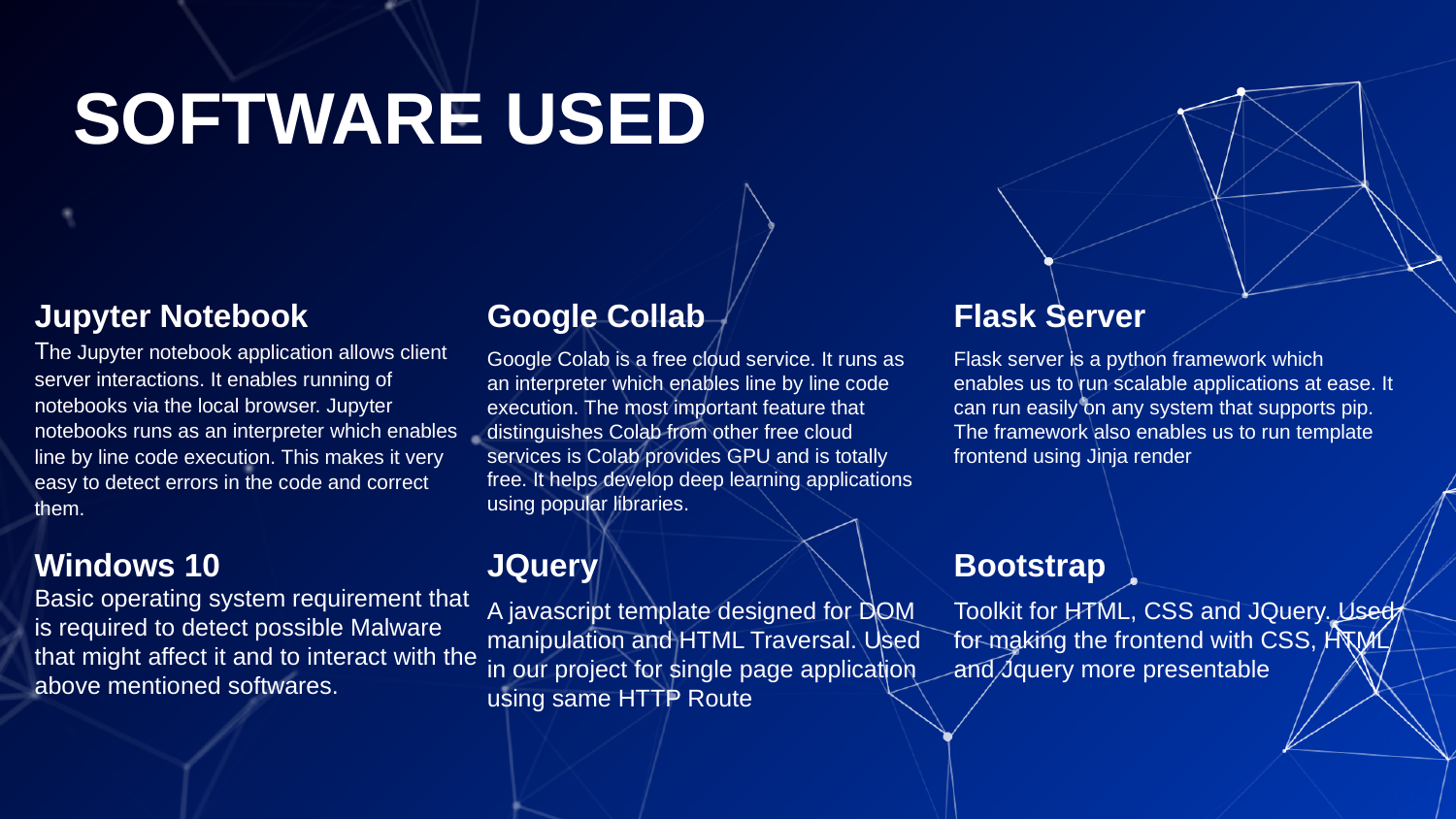

# SOFTWARE USED
Jupyter Notebook
The Jupyter notebook application allows client server interactions. It enables running of notebooks via the local browser. Jupyter notebooks runs as an interpreter which enables line by line code execution. This makes it very easy to detect errors in the code and correct them.
Google Collab
Google Colab is a free cloud service. It runs as an interpreter which enables line by line code execution. The most important feature that distinguishes Colab from other free cloud services is Colab provides GPU and is totally free. It helps develop deep learning applications using popular libraries.

Flask Server
Flask server is a python framework which enables us to run scalable applications at ease. It can run easily on any system that supports pip. The framework also enables us to run template frontend using Jinja render
Windows 10
Basic operating system requirement that is required to detect possible Malware that might affect it and to interact with the above mentioned softwares.
JQuery
A javascript template designed for DOM manipulation and HTML Traversal. Used in our project for single page application using same HTTP Route
Bootstrap
Toolkit for HTML, CSS and JQuery. Used for making the frontend with CSS, HTML and Jquery more presentable
21